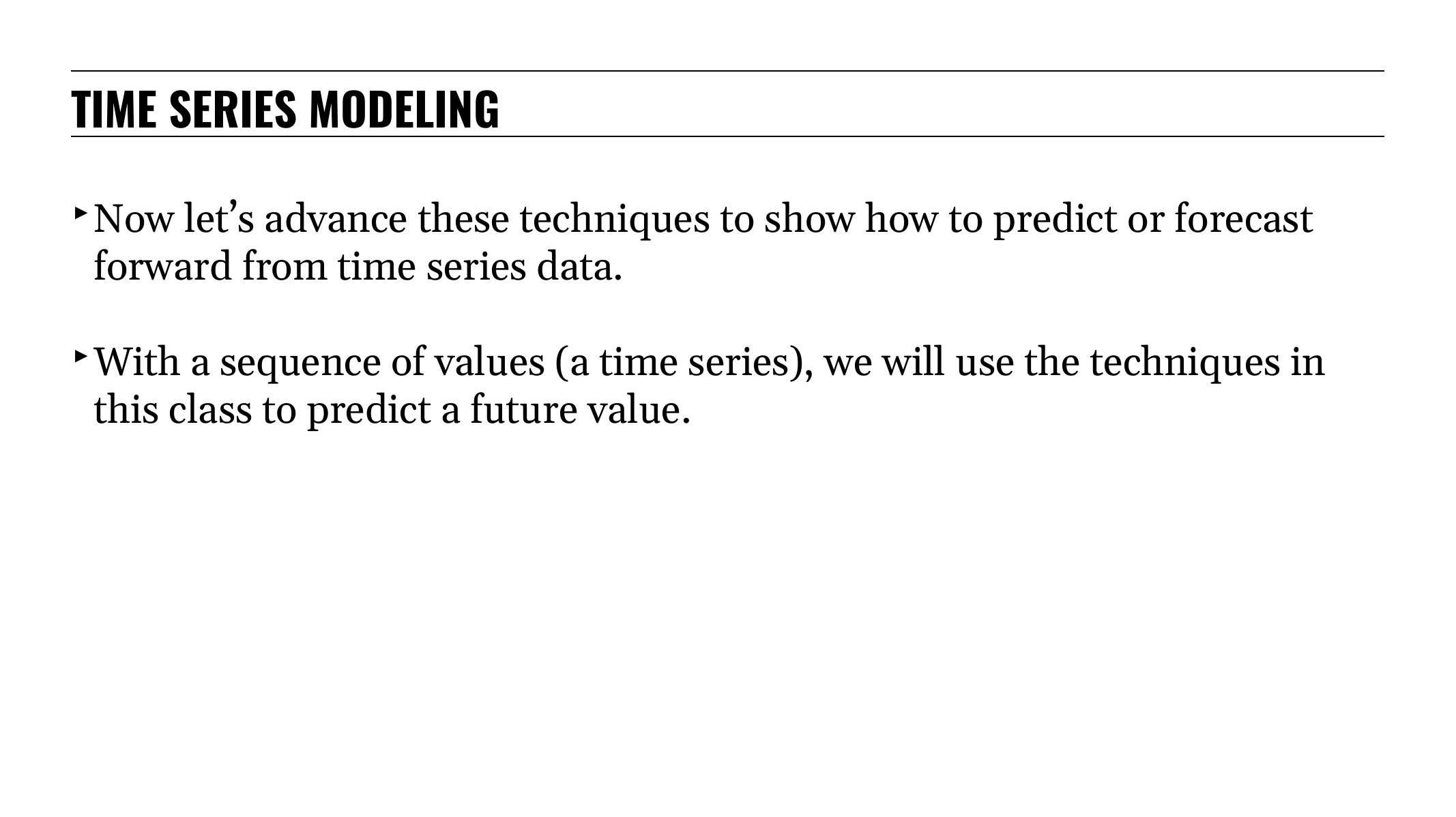

TIME SERIES MODELING

Now let’s advance these techniques to show how to predict or forecast forward from time series data.

With a sequence of values (a time series), we will use the techniques in this class to predict a future value.